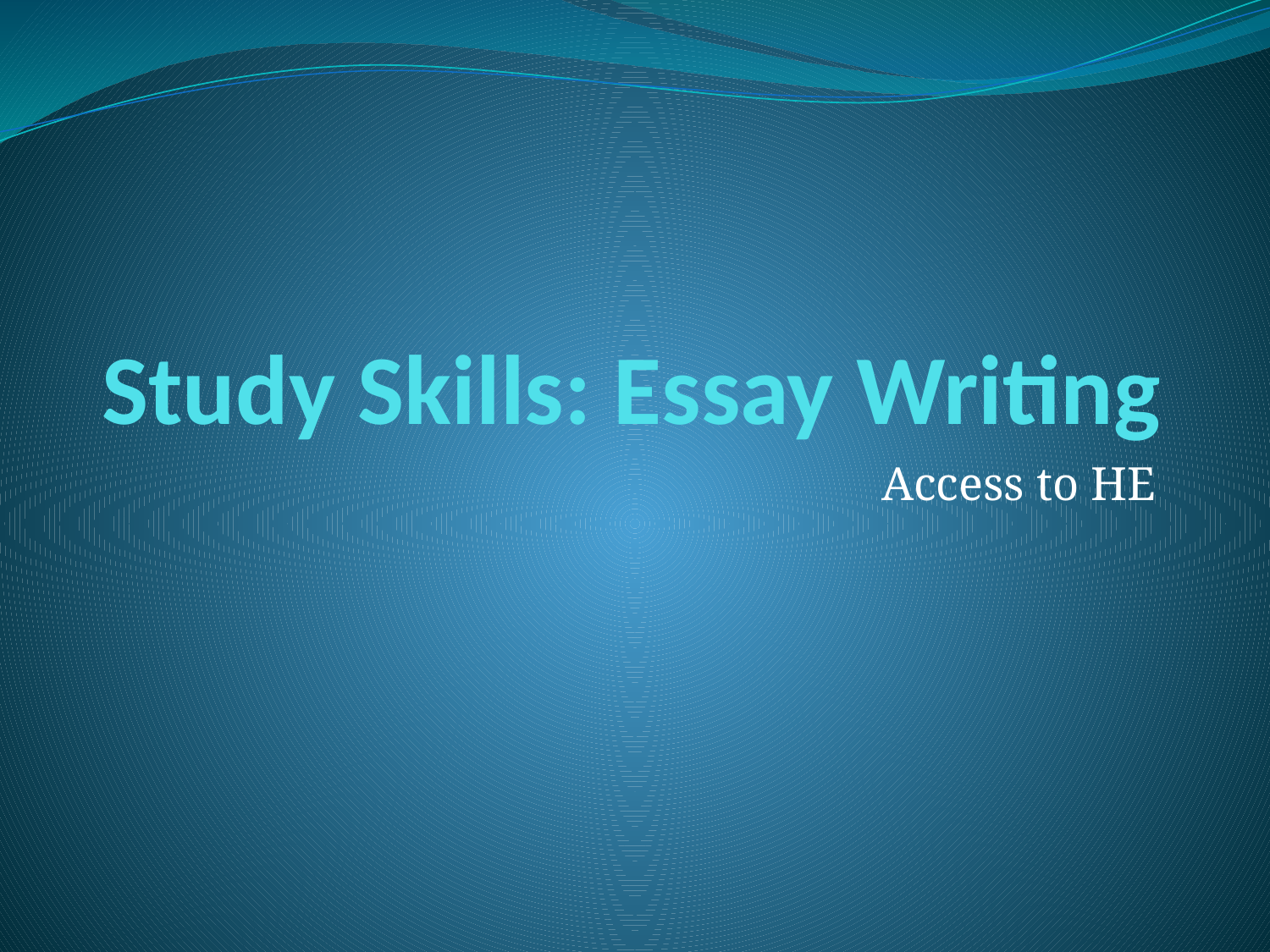

# Study Skills: Essay Writing
Access to HE